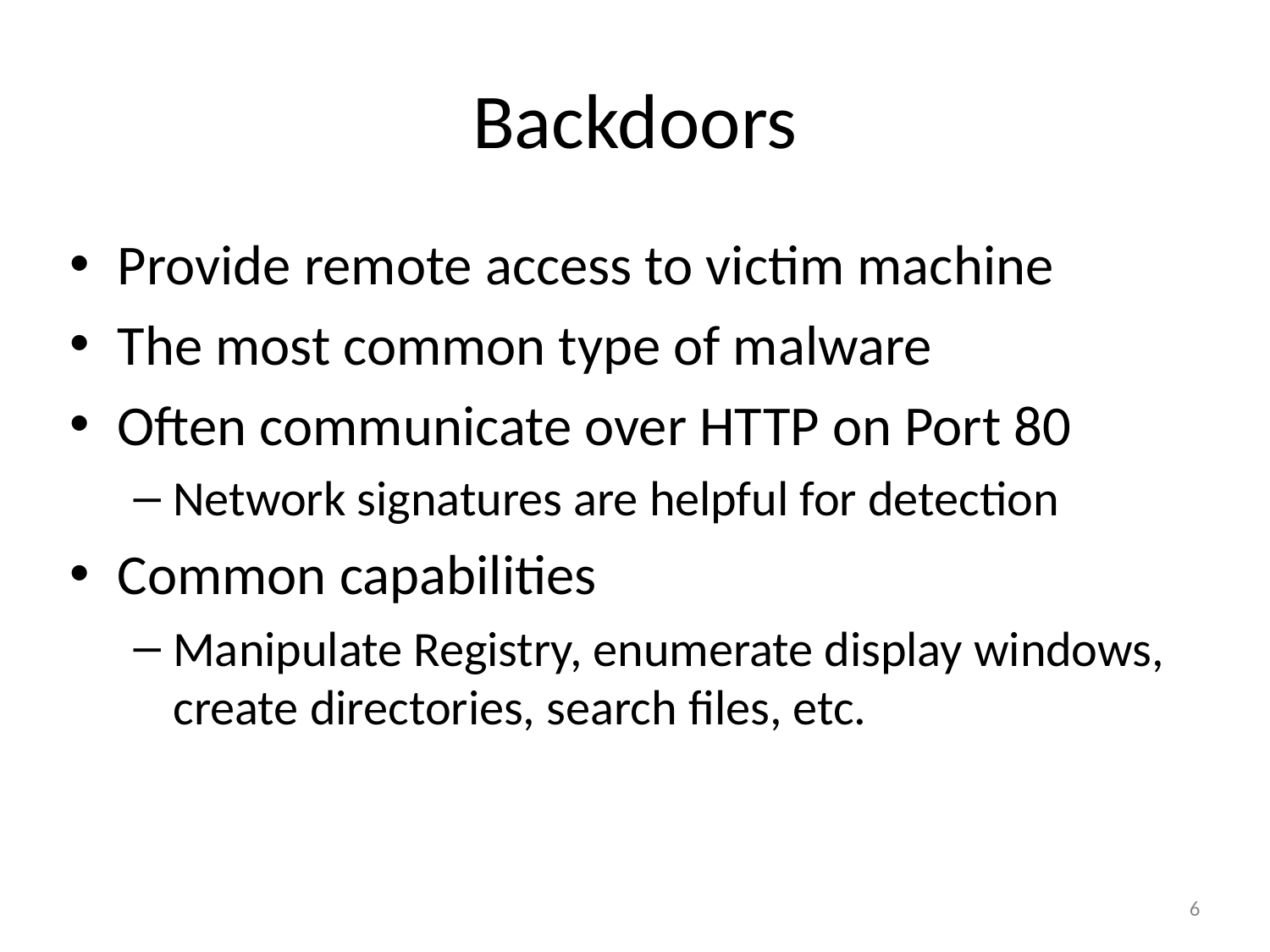

Backdoors
Provide remote access to victim machine
The most common type of malware
Often communicate over HTTP on Port 80
Network signatures are helpful for detection
Common capabilities
Manipulate Registry, enumerate display windows, create directories, search files, etc.
6